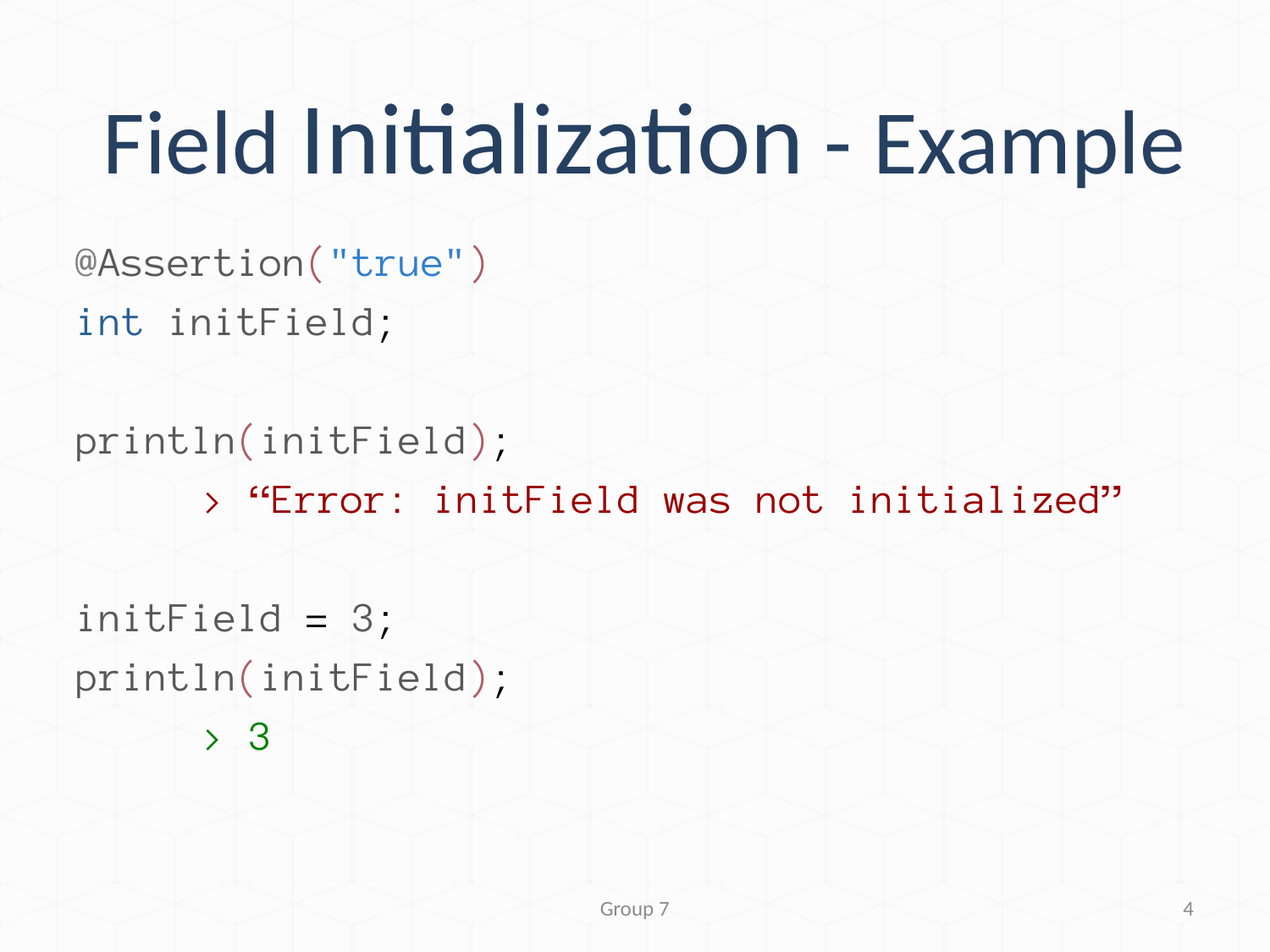

# Field Initialization - Example
@Assertion("true")
int initField;

println(initField);
	> “Error: initField was not initialized”

initField = 3;
println(initField);
	> 3

Group 7
4